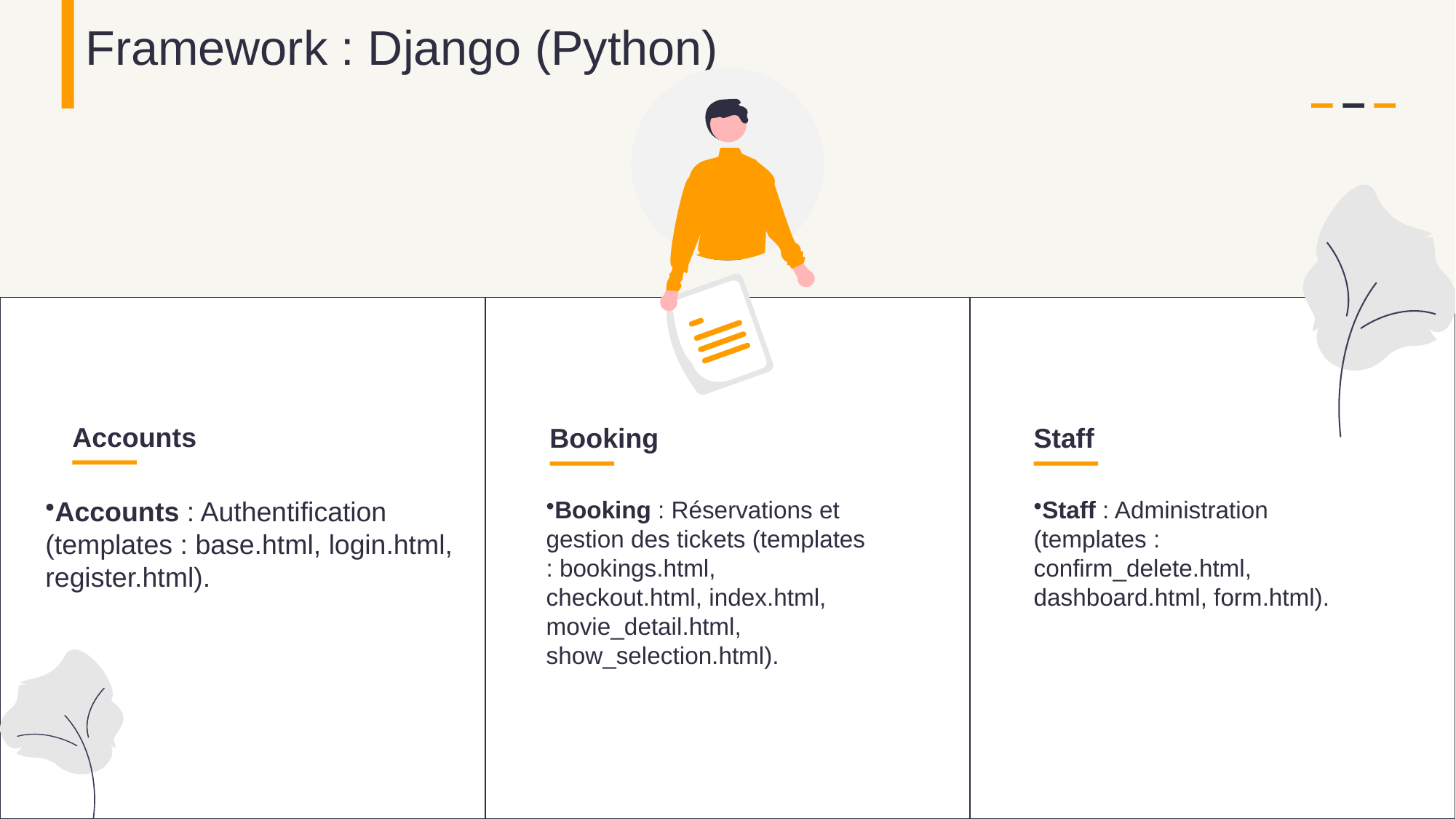

Framework : Django (Python)

|  |  |  |
| --- | --- | --- |
Accounts
Booking
Staff

Accounts : Authentification (templates : base.html, login.html, register.html).
Staff : Administration (templates : confirm_delete.html, dashboard.html, form.html).
Booking : Réservations et gestion des tickets (templates : bookings.html, checkout.html, index.html, movie_detail.html, show_selection.html).